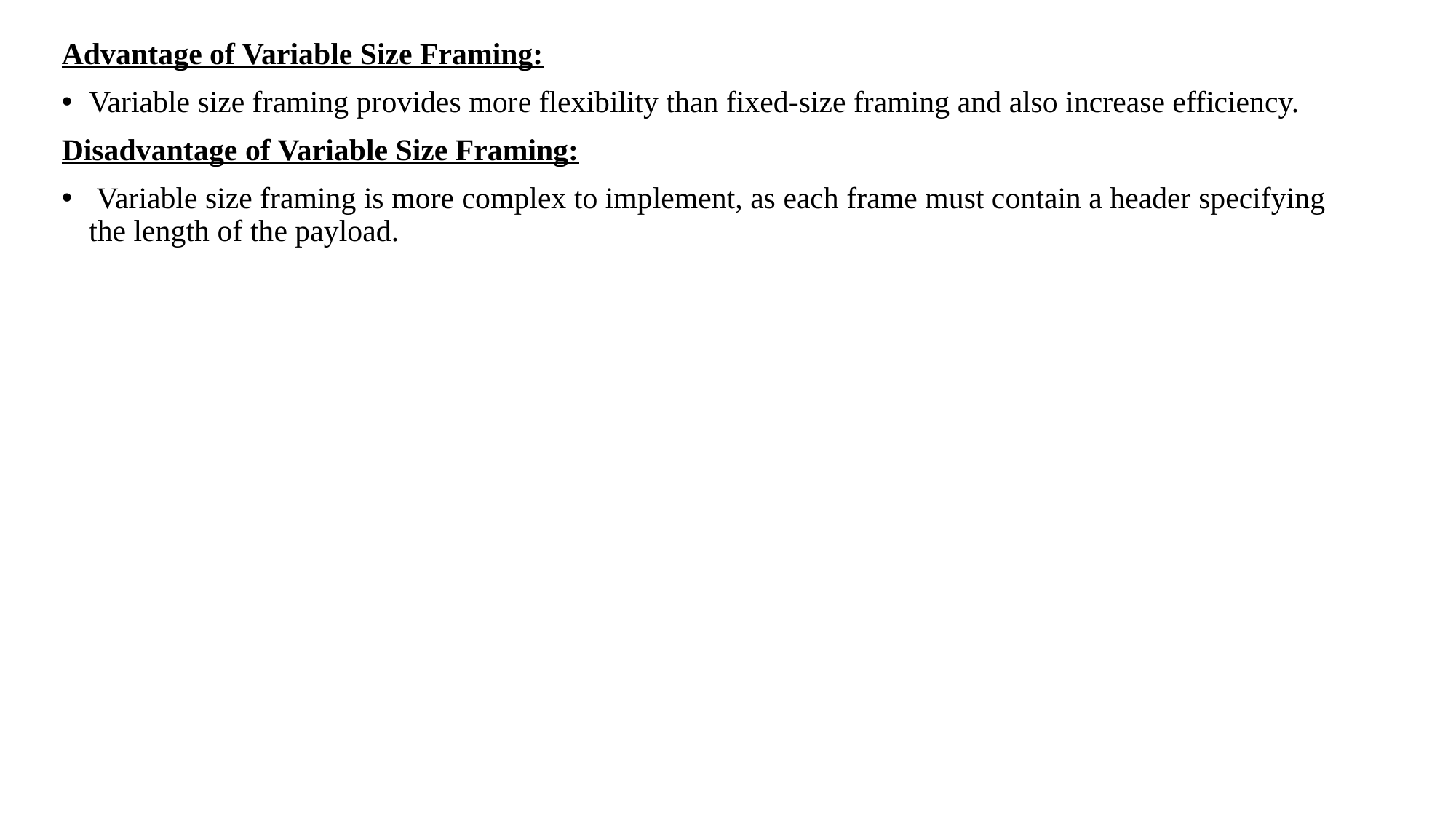

Advantage of Variable Size Framing:
Variable size framing provides more flexibility than fixed-size framing and also increase efficiency.
Disadvantage of Variable Size Framing:
 Variable size framing is more complex to implement, as each frame must contain a header specifying the length of the payload.